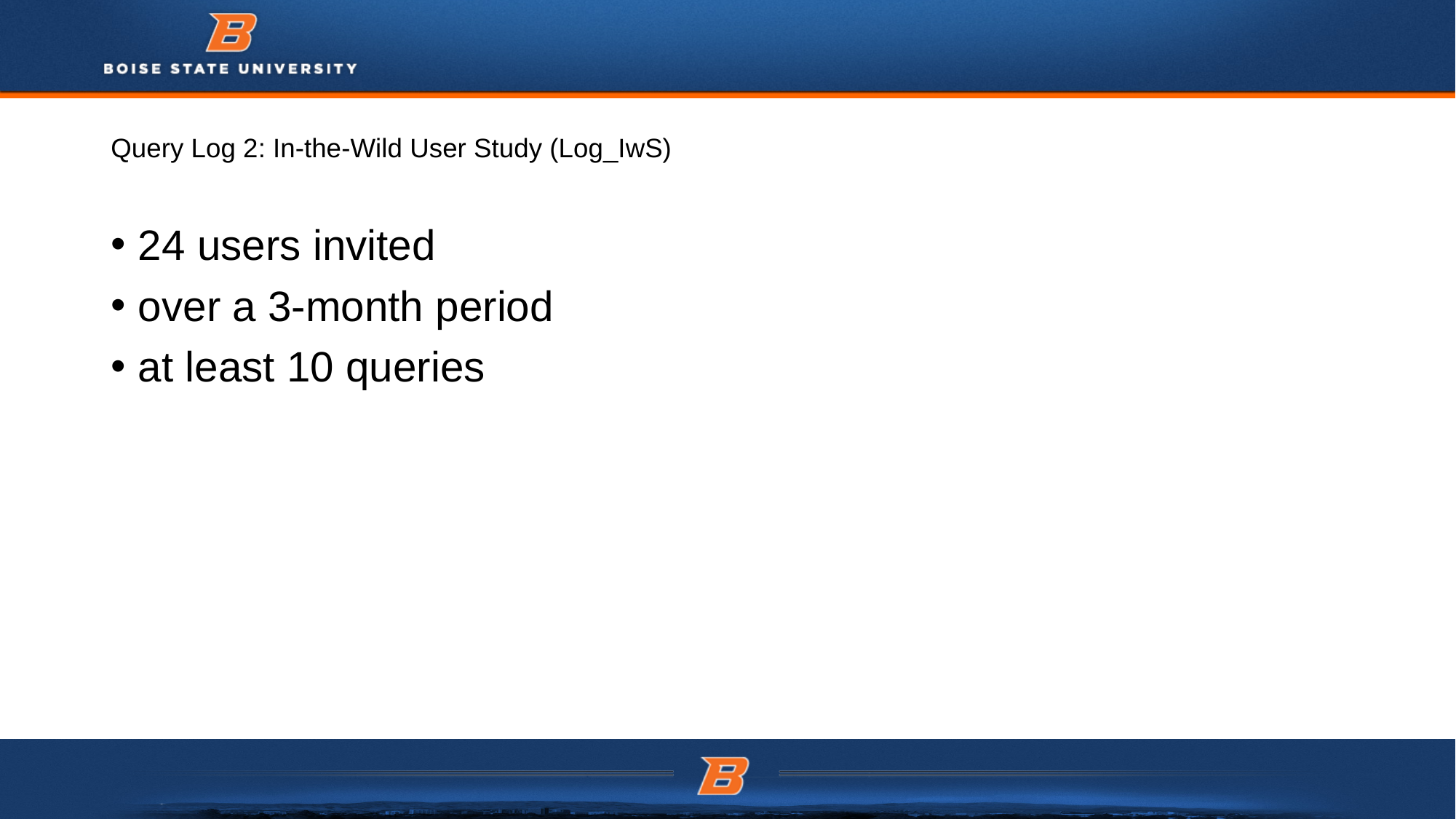

# Query Log 2: In-the-Wild User Study (Log_IwS)
24 users invited
over a 3-month period
at least 10 queries